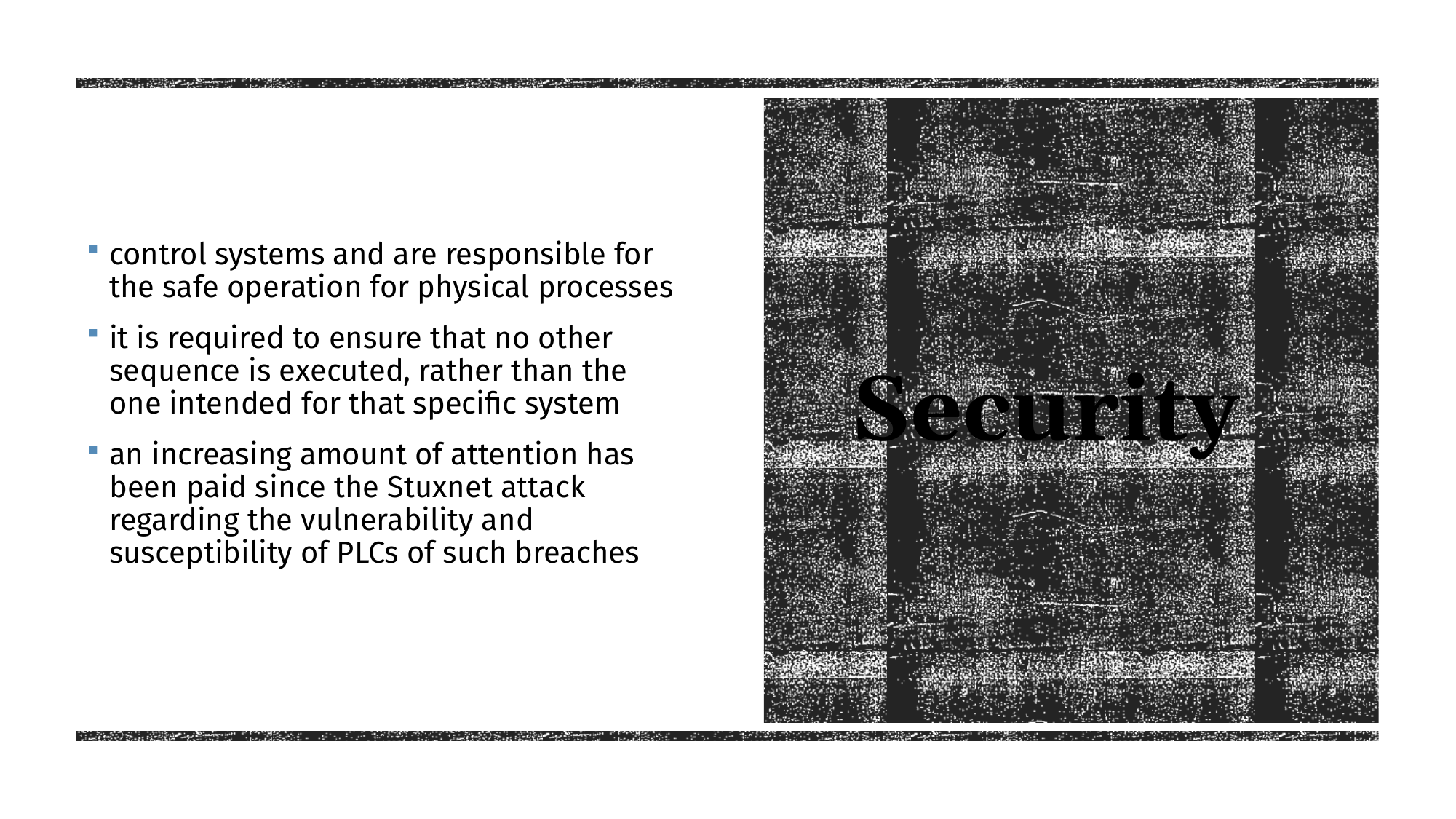

control systems and are responsible for the safe operation for physical processes
it is required to ensure that no other sequence is executed, rather than the one intended for that specific system
an increasing amount of attention has been paid since the Stuxnet attack regarding the vulnerability and susceptibility of PLCs of such breaches
# Security